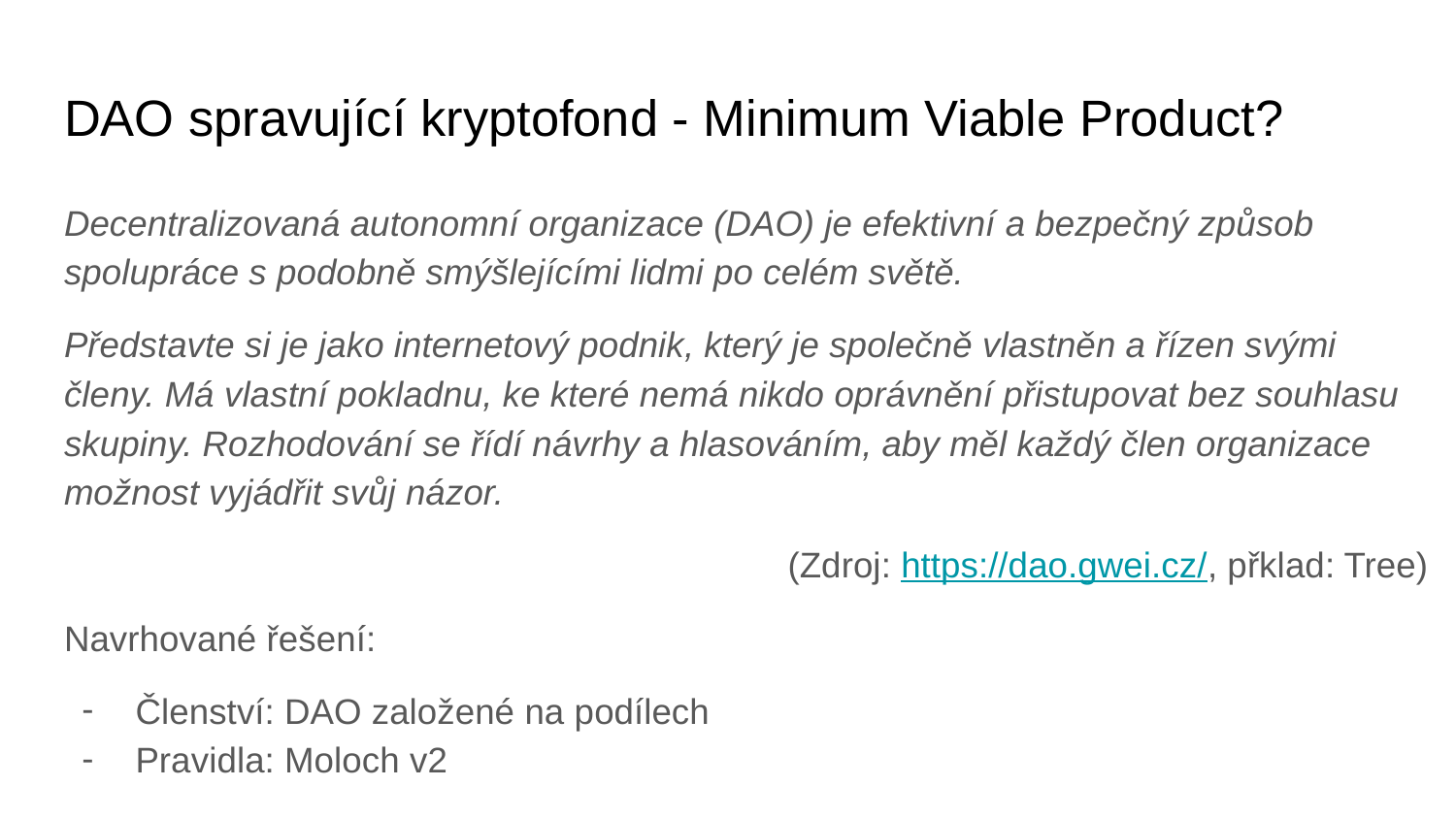

# DAO spravující kryptofond - Minimum Viable Product?
Decentralizovaná autonomní organizace (DAO) je efektivní a bezpečný způsob spolupráce s podobně smýšlejícími lidmi po celém světě.
Představte si je jako internetový podnik, který je společně vlastněn a řízen svými členy. Má vlastní pokladnu, ke které nemá nikdo oprávnění přistupovat bez souhlasu skupiny. Rozhodování se řídí návrhy a hlasováním, aby měl každý člen organizace možnost vyjádřit svůj názor.
(Zdroj: https://dao.gwei.cz/, přklad: Tree)
Navrhované řešení:
Členství: DAO založené na podílech
Pravidla: Moloch v2